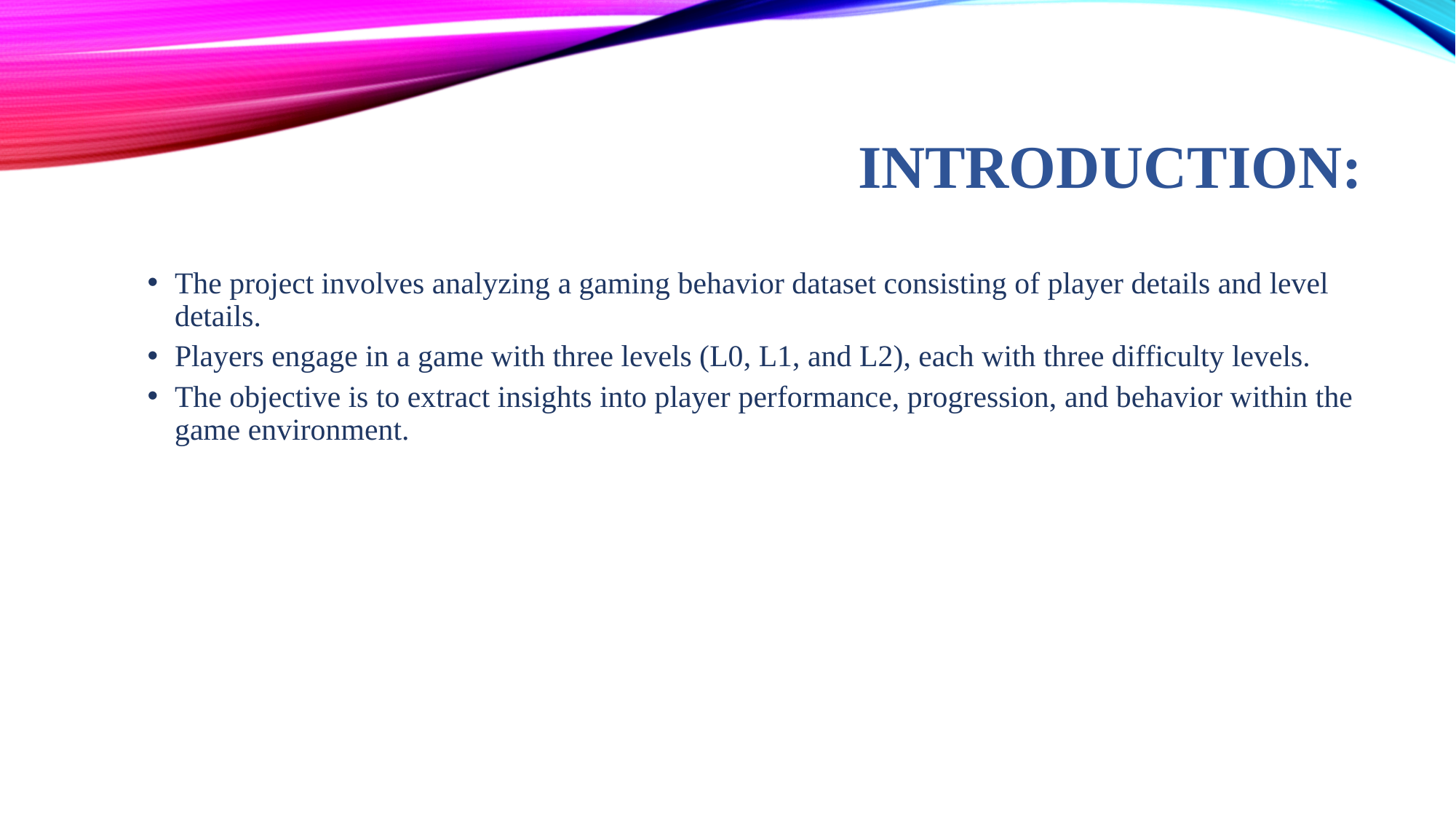

# Introduction:
The project involves analyzing a gaming behavior dataset consisting of player details and level details.
Players engage in a game with three levels (L0, L1, and L2), each with three difficulty levels.
The objective is to extract insights into player performance, progression, and behavior within the game environment.